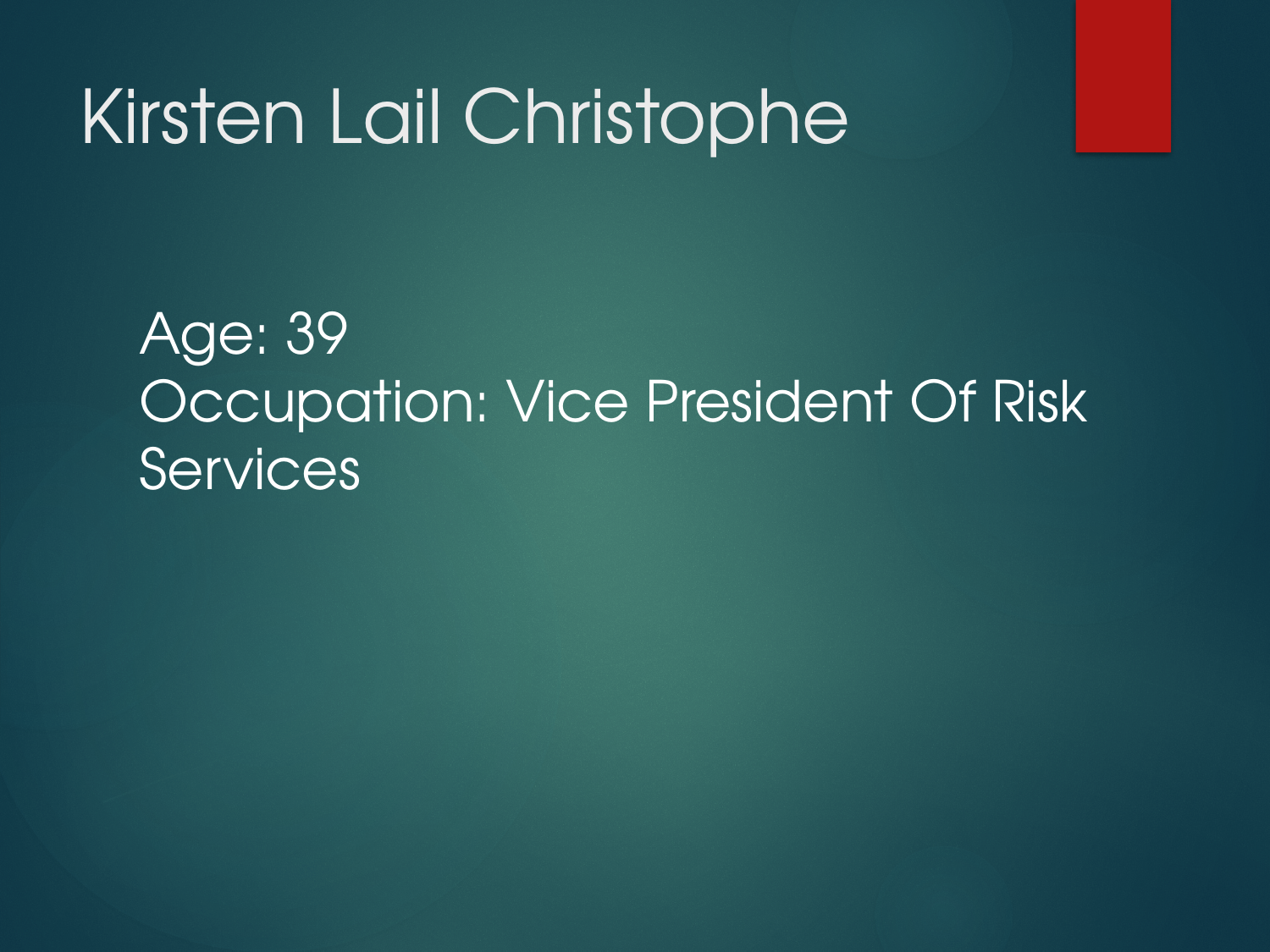

# Kirsten Lail Christophe

Age: 39
Occupation: Vice President Of Risk Services